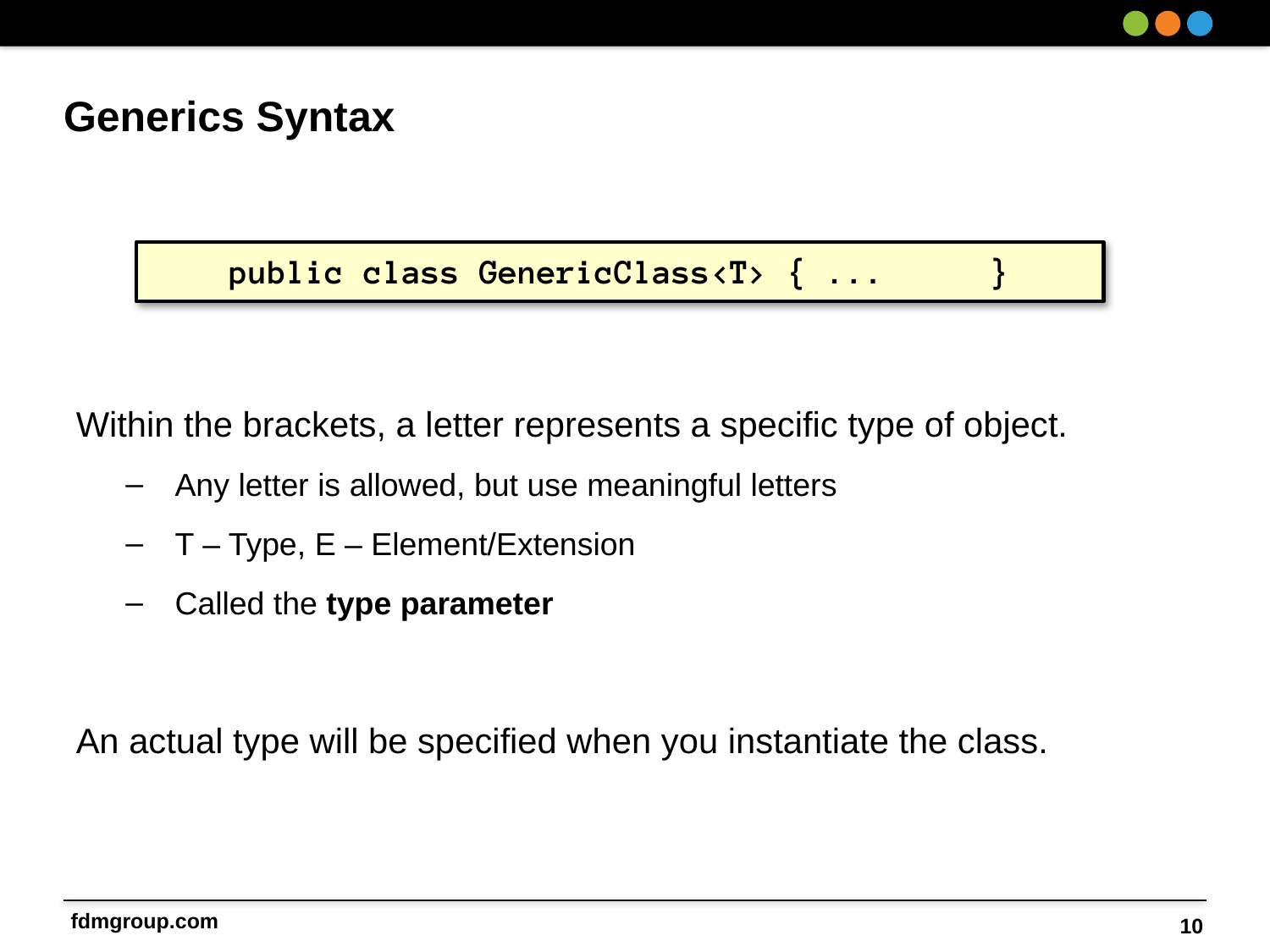

# Generics Syntax
public class GenericClass<T> { ...	}
Within the brackets, a letter represents a specific type of object.
Any letter is allowed, but use meaningful letters
T – Type, E – Element/Extension
Called the type parameter
An actual type will be specified when you instantiate the class.
10